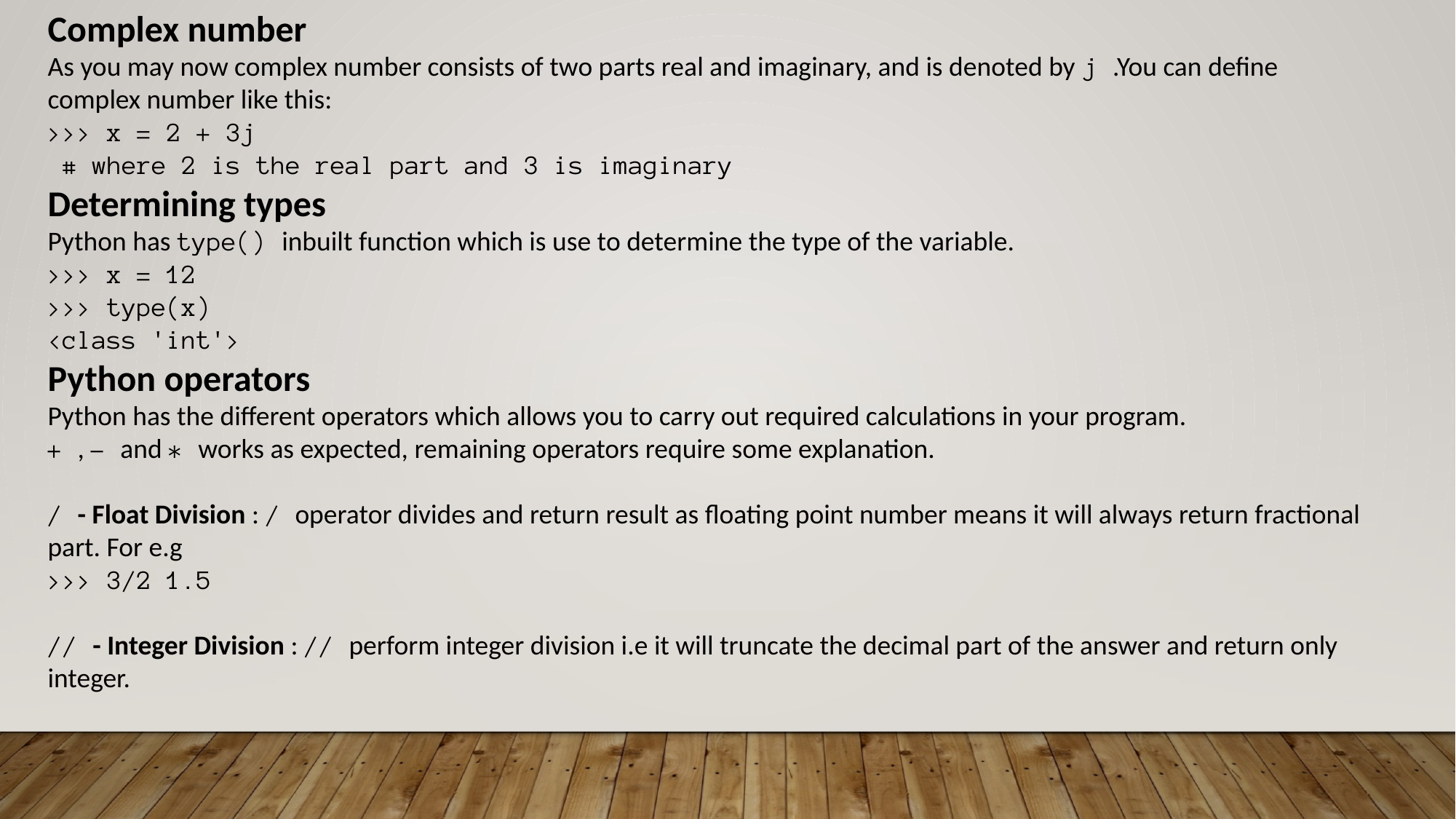

Complex number
As you may now complex number consists of two parts real and imaginary, and is denoted by j .You can define complex number like this:
>>> x = 2 + 3j
 # where 2 is the real part and 3 is imaginary
Determining types
Python has type() inbuilt function which is use to determine the type of the variable.
>>> x = 12
>>> type(x)
<class 'int'>
Python operators
Python has the different operators which allows you to carry out required calculations in your program.
+ , - and * works as expected, remaining operators require some explanation.

/ - Float Division : / operator divides and return result as floating point number means it will always return fractional part. For e.g
>>> 3/2 1.5

// - Integer Division : // perform integer division i.e it will truncate the decimal part of the answer and return only integer.